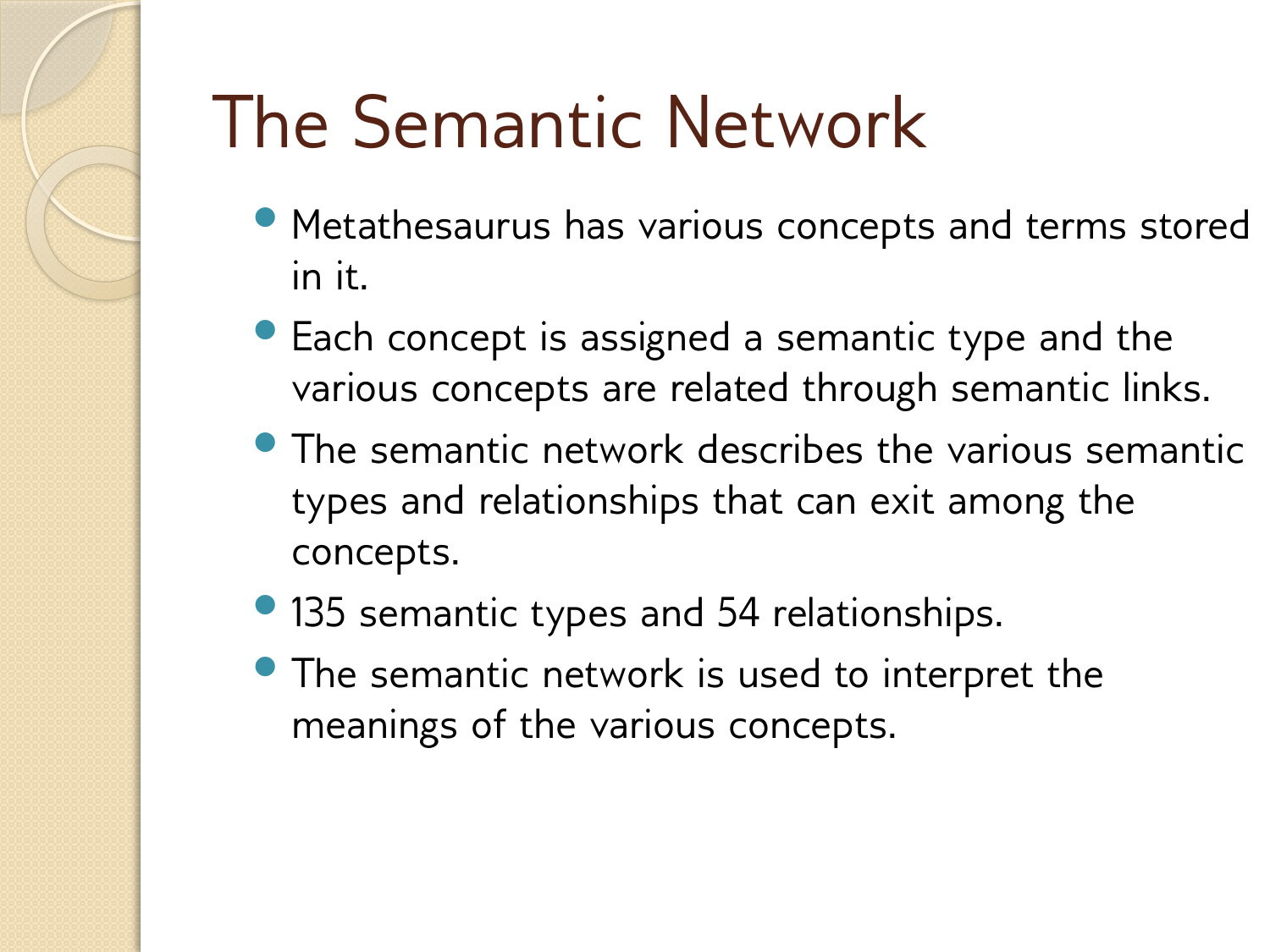

# The Semantic Network
Metathesaurus has various concepts and terms stored in it.
Each concept is assigned a semantic type and the various concepts are related through semantic links.
The semantic network describes the various semantic types and relationships that can exit among the concepts.
135 semantic types and 54 relationships.
The semantic network is used to interpret the meanings of the various concepts.